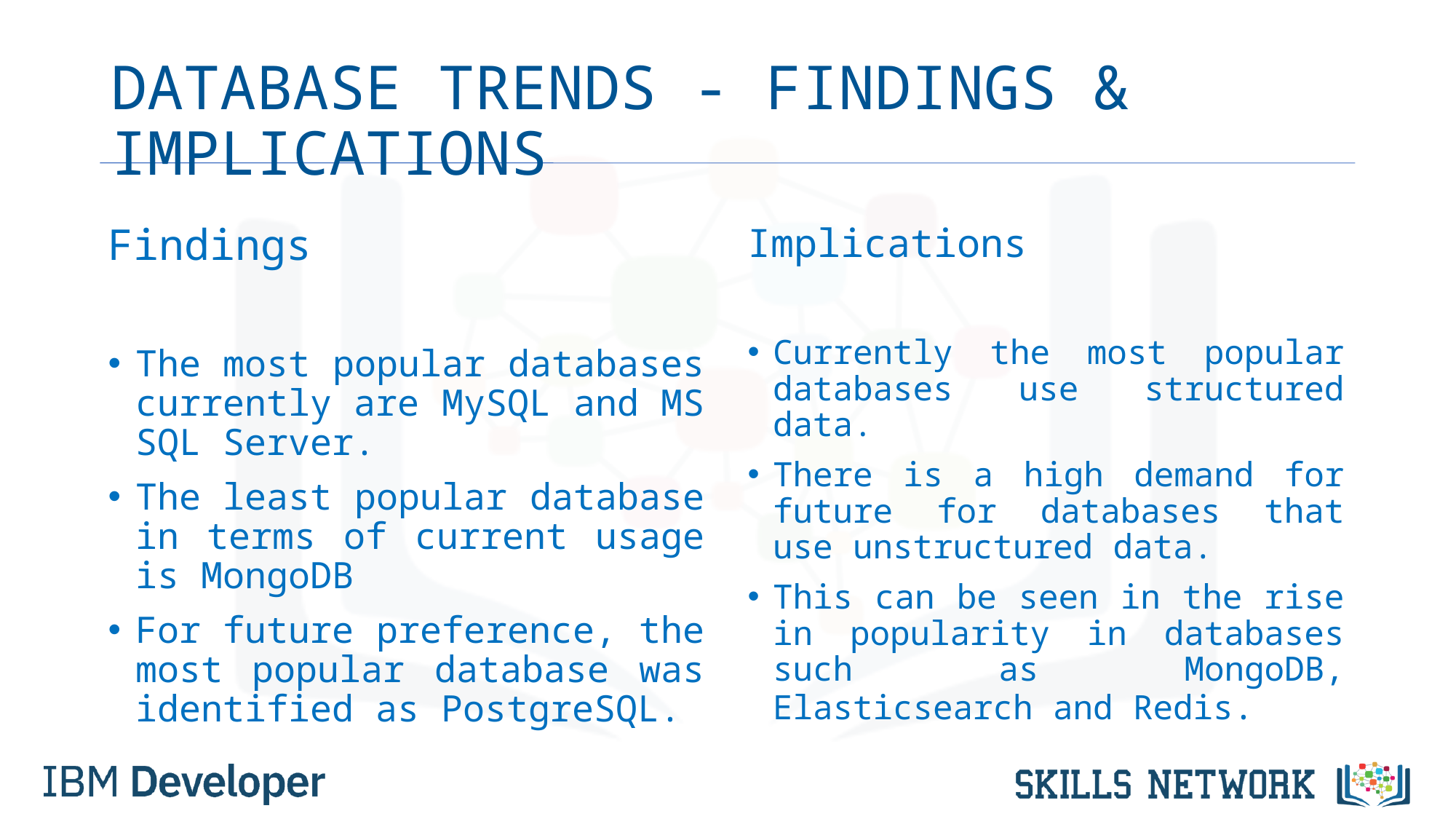

# DATABASE TRENDS - FINDINGS & IMPLICATIONS
Findings

The most popular databases currently are MySQL and MS SQL Server.
The least popular database in terms of current usage is MongoDB
For future preference, the most popular database was identified as PostgreSQL.

Implications

Currently the most popular databases use structured data.
There is a high demand for future for databases that use unstructured data.
This can be seen in the rise in popularity in databases such as MongoDB, Elasticsearch and Redis.